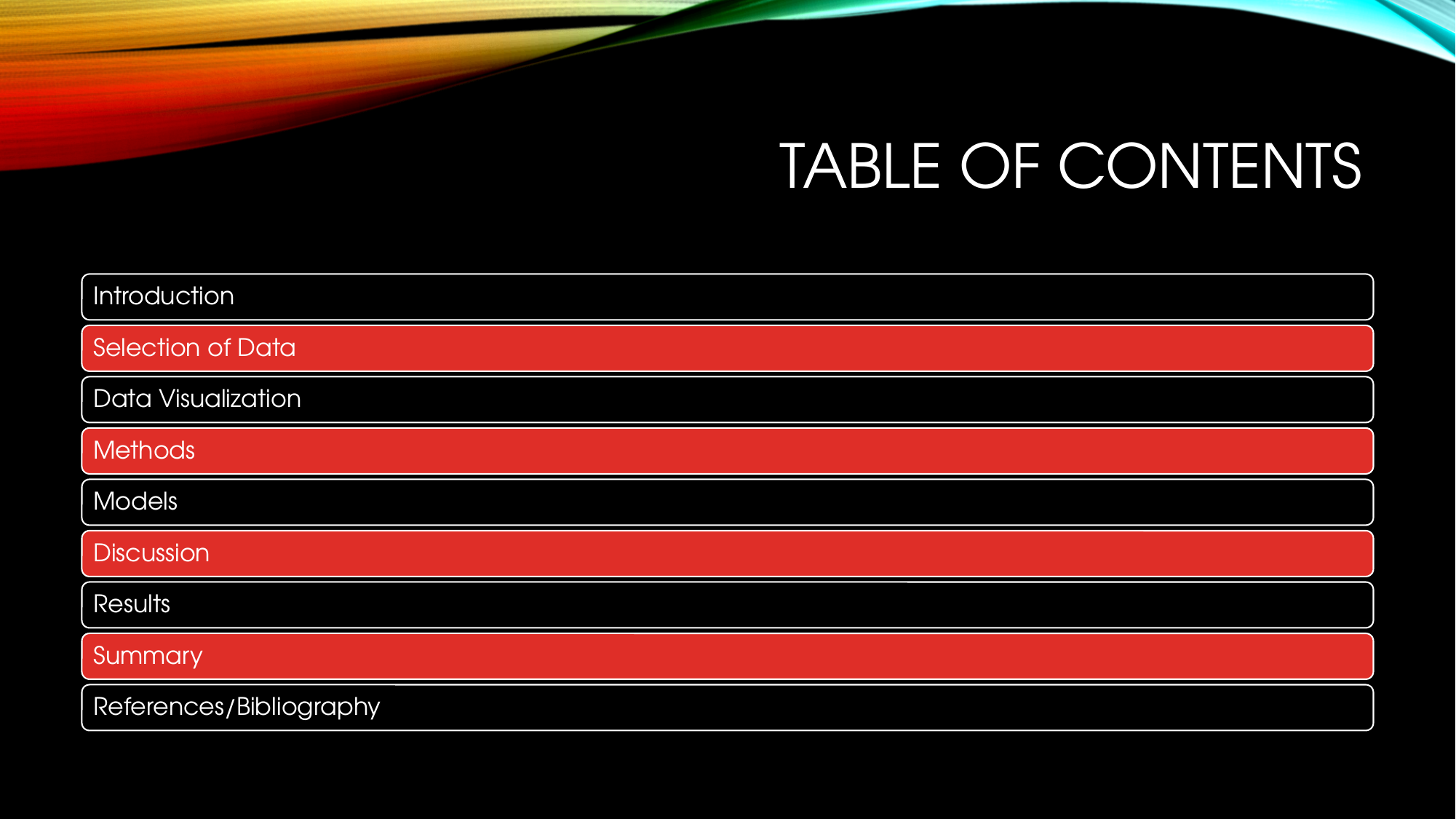

# Table of Contents
Introduction
Selection of Data
Data Visualization
Methods
Models
Discussion
Results
Summary
References/Bibliography